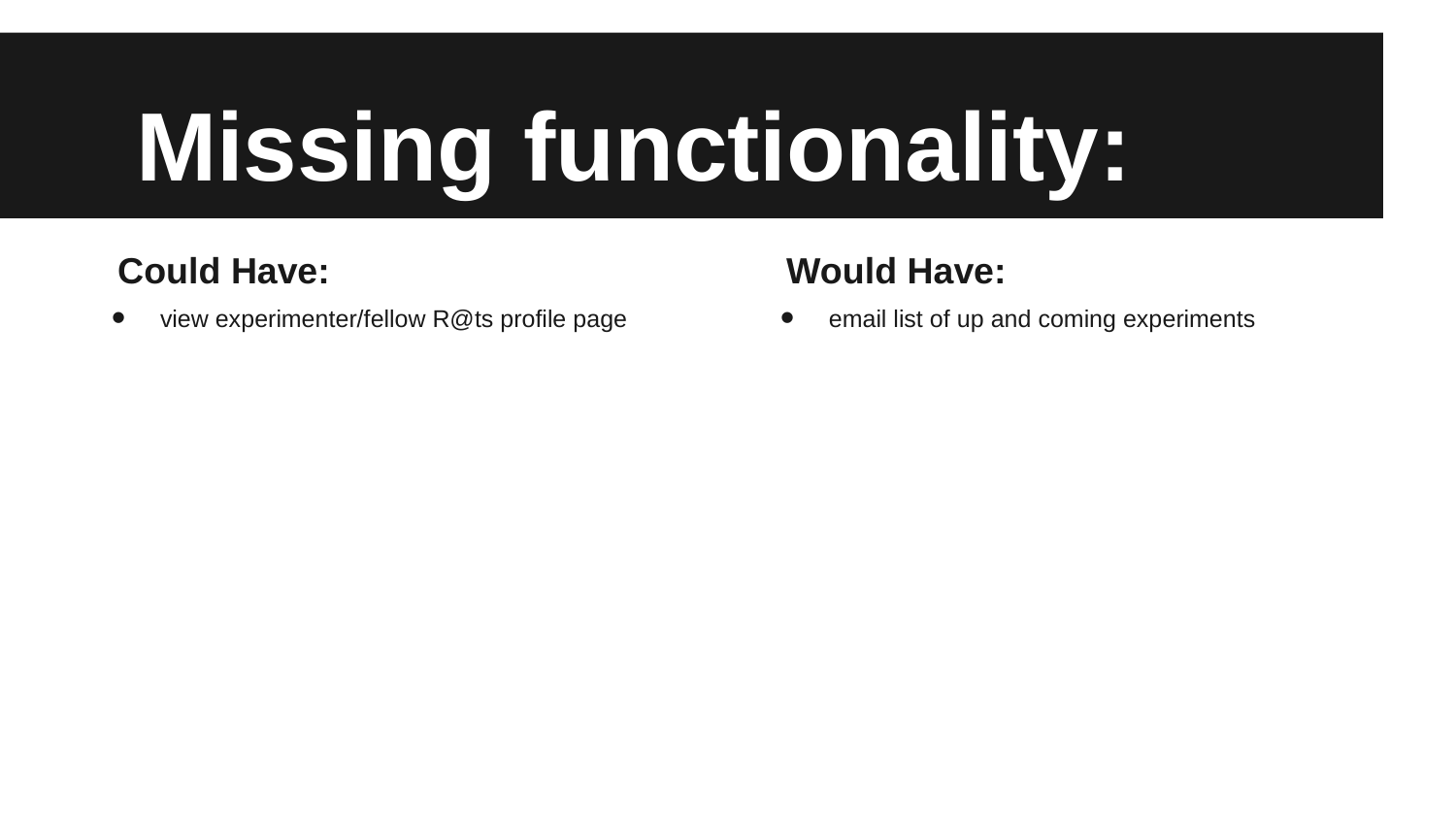

# Missing functionality:
Could Have:
view experimenter/fellow R@ts profile page

Would Have:
email list of up and coming experiments